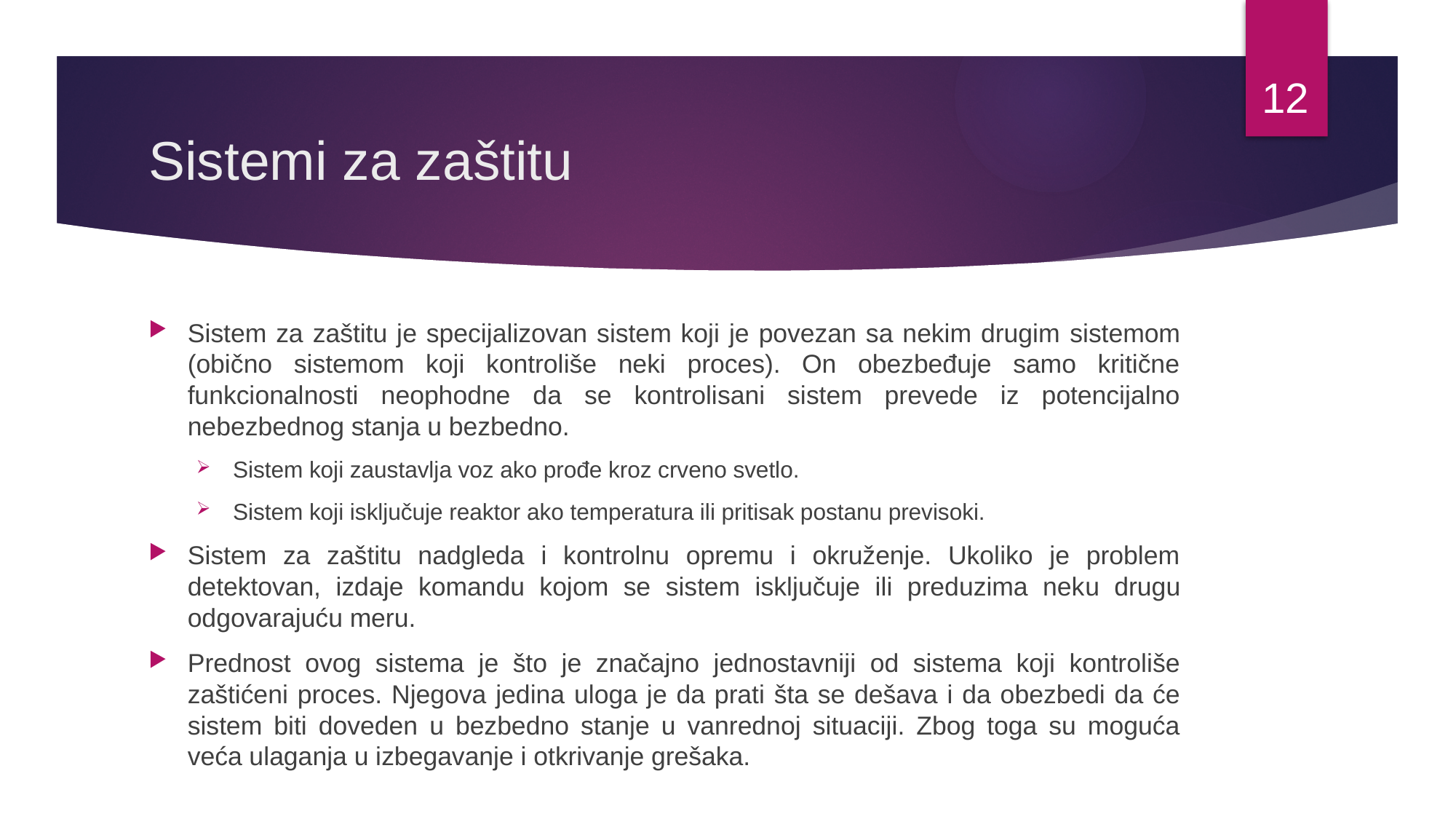

12
# Sistemi za zaštitu
Sistem za zaštitu je specijalizovan sistem koji je povezan sa nekim drugim sistemom (obično sistemom koji kontroliše neki proces). On obezbeđuje samo kritične funkcionalnosti neophodne da se kontrolisani sistem prevede iz potencijalno nebezbednog stanja u bezbedno.
Sistem koji zaustavlja voz ako prođe kroz crveno svetlo.
Sistem koji isključuje reaktor ako temperatura ili pritisak postanu previsoki.
Sistem za zaštitu nadgleda i kontrolnu opremu i okruženje. Ukoliko je problem detektovan, izdaje komandu kojom se sistem isključuje ili preduzima neku drugu odgovarajuću meru.
Prednost ovog sistema je što je značajno jednostavniji od sistema koji kontroliše zaštićeni proces. Njegova jedina uloga je da prati šta se dešava i da obezbedi da će sistem biti doveden u bezbedno stanje u vanrednoj situaciji. Zbog toga su moguća veća ulaganja u izbegavanje i otkrivanje grešaka.